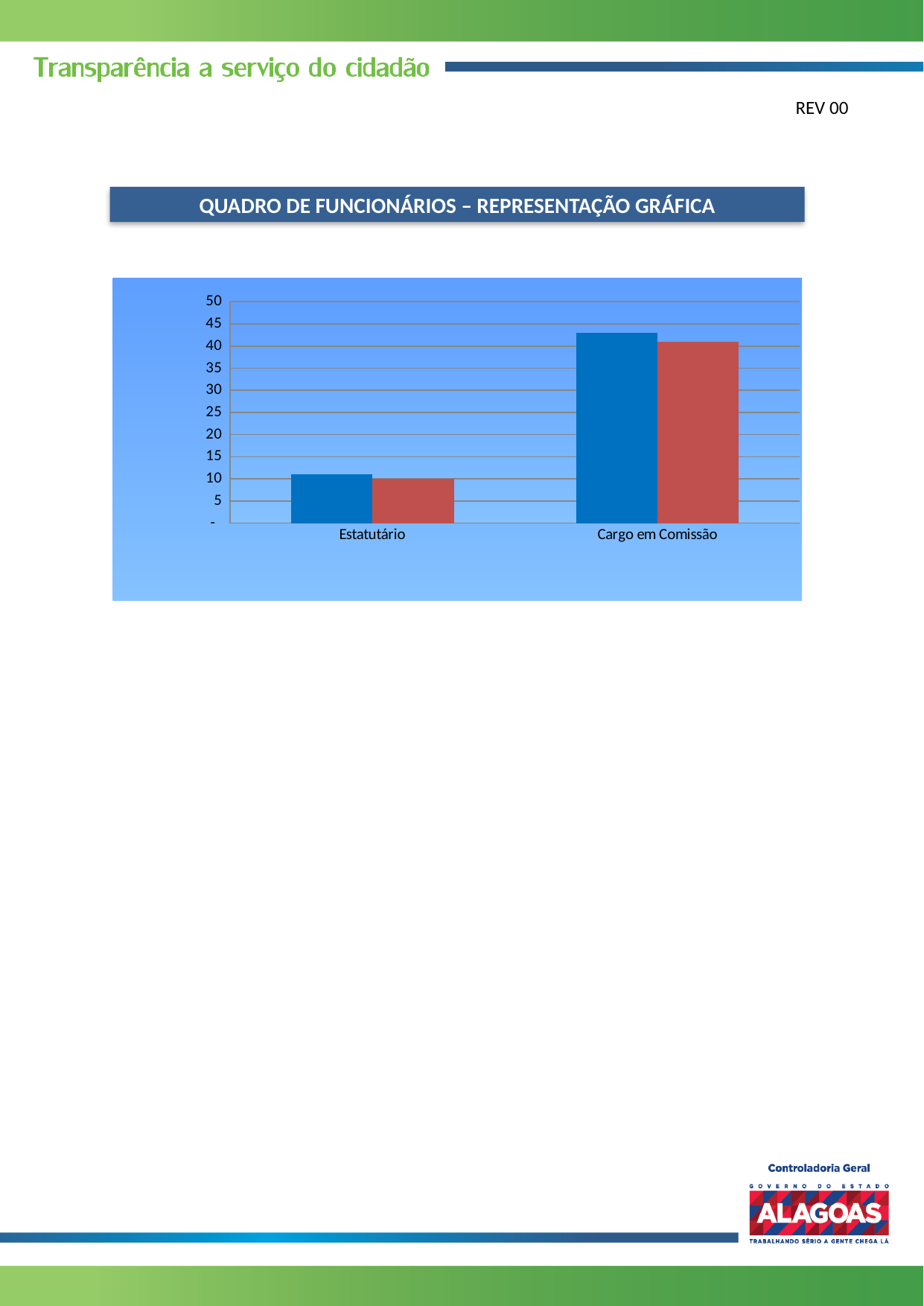

REV 00
QUADRO DE FUNCIONÁRIOS – REPRESENTAÇÃO GRÁFICA

### Chart

| Category |  |  |
|---|---|---|
| Estatutário | 11.0 | 10.0 |
| Cargo em Comissão | 43.0 | 41.0 |